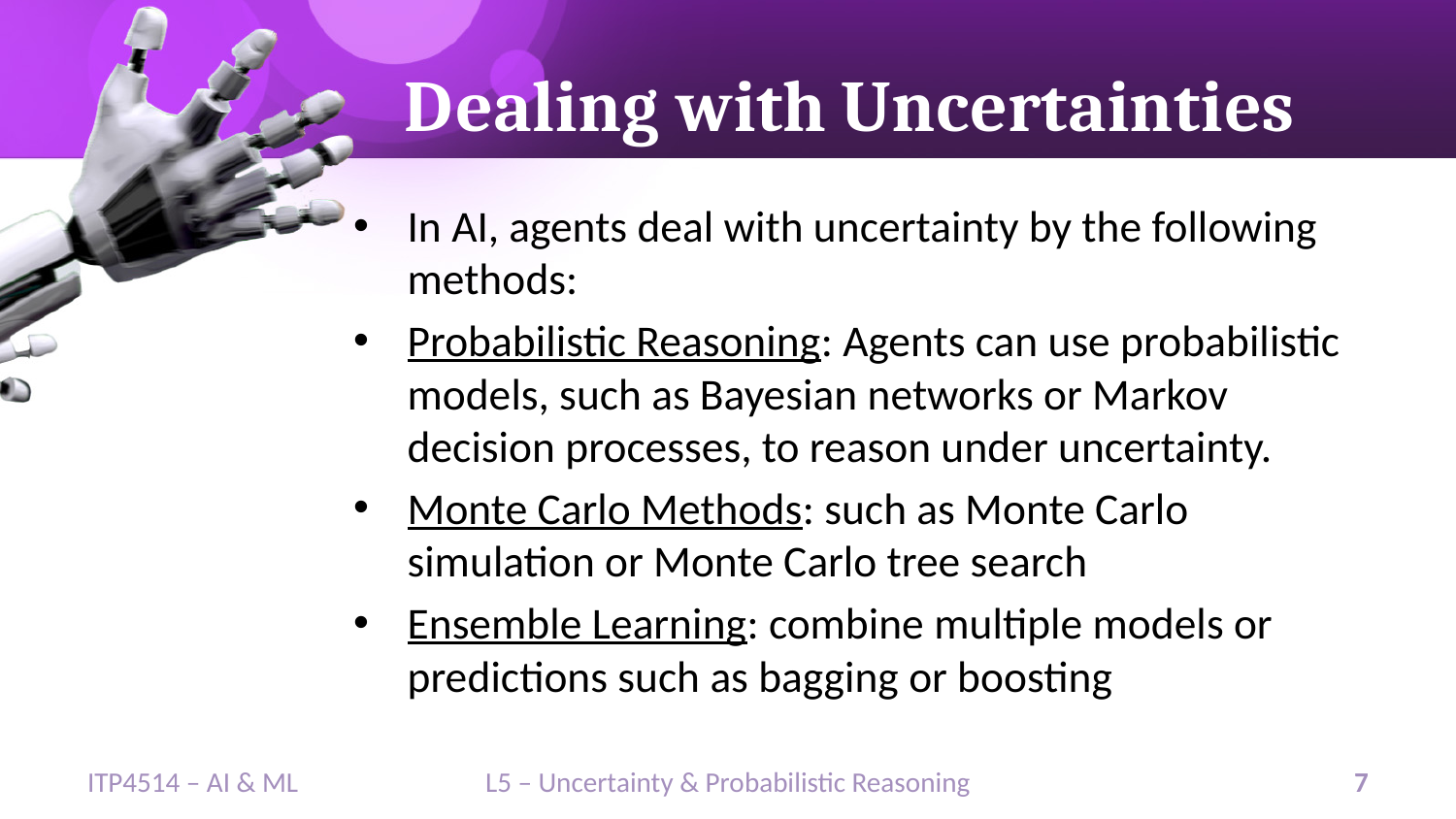

# Dealing with Uncertainties
In AI, agents deal with uncertainty by the following methods:
Probabilistic Reasoning: Agents can use probabilistic models, such as Bayesian networks or Markov decision processes, to reason under uncertainty.
Monte Carlo Methods: such as Monte Carlo simulation or Monte Carlo tree search
Ensemble Learning: combine multiple models or predictions such as bagging or boosting
ITP4514 – AI & ML
L5 – Uncertainty & Probabilistic Reasoning
7